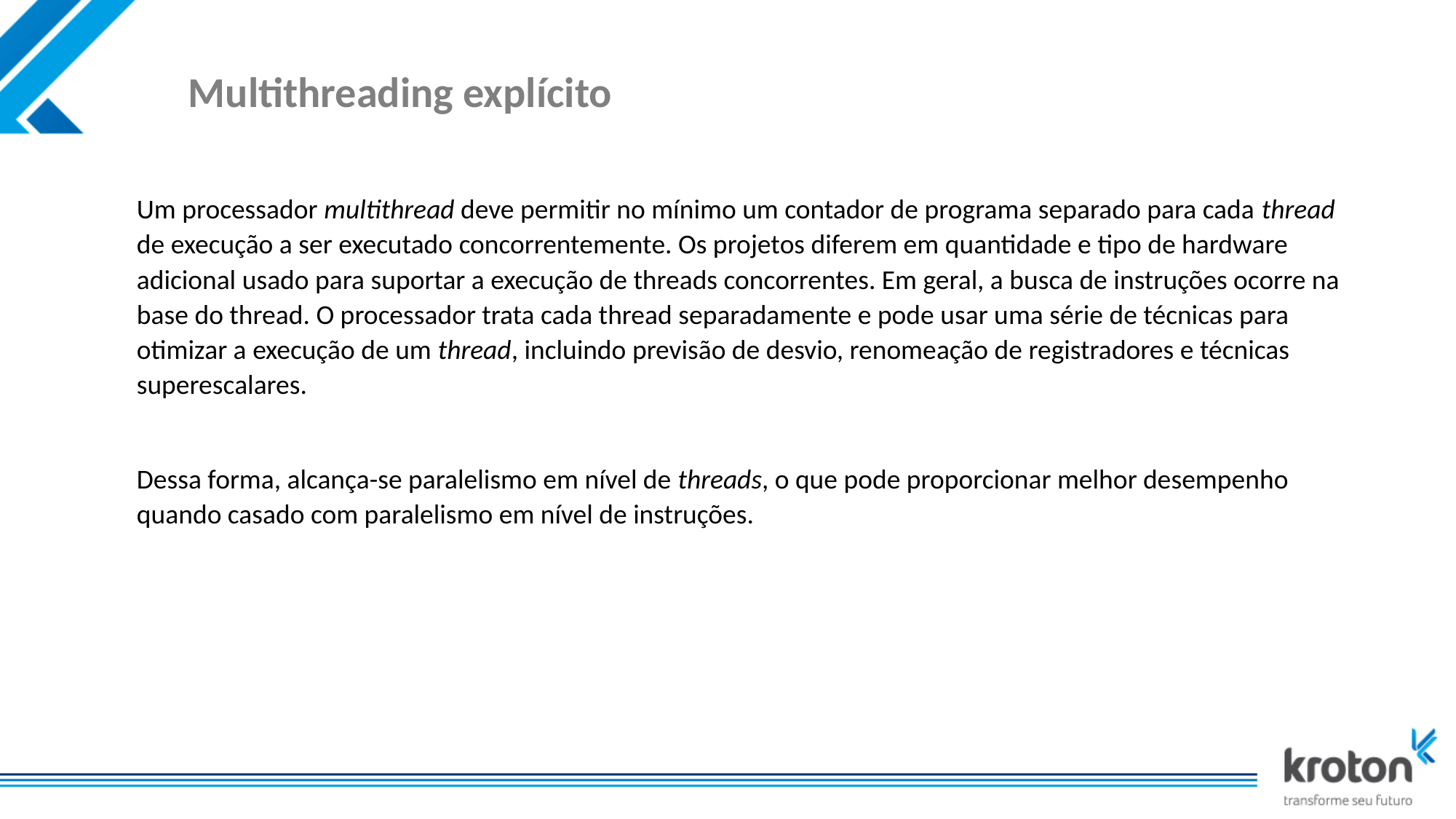

# Multithreading explícito
Um processador multithread deve permitir no mínimo um contador de programa separado para cada thread de execução a ser executado concorrentemente. Os projetos diferem em quantidade e tipo de hardware adicional usado para suportar a execução de threads concorrentes. Em geral, a busca de instruções ocorre na base do thread. O processador trata cada thread separadamente e pode usar uma série de técnicas para otimizar a execução de um thread, incluindo previsão de desvio, renomeação de registradores e técnicas superescalares.

Dessa forma, alcança-se paralelismo em nível de threads, o que pode proporcionar melhor desempenho quando casado com paralelismo em nível de instruções.